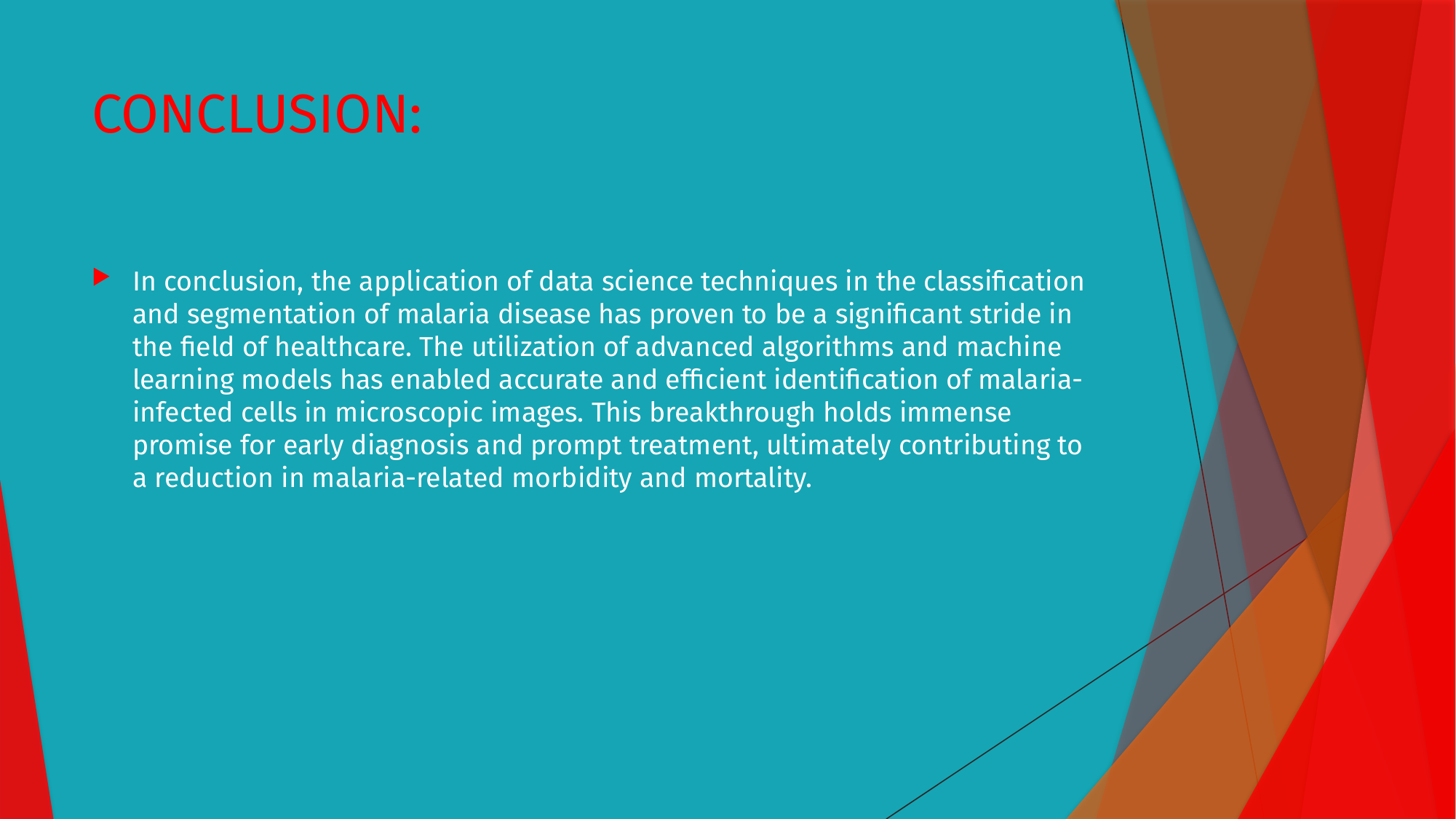

# CONCLUSION:
In conclusion, the application of data science techniques in the classification and segmentation of malaria disease has proven to be a significant stride in the field of healthcare. The utilization of advanced algorithms and machine learning models has enabled accurate and efficient identification of malaria-infected cells in microscopic images. This breakthrough holds immense promise for early diagnosis and prompt treatment, ultimately contributing to a reduction in malaria-related morbidity and mortality.